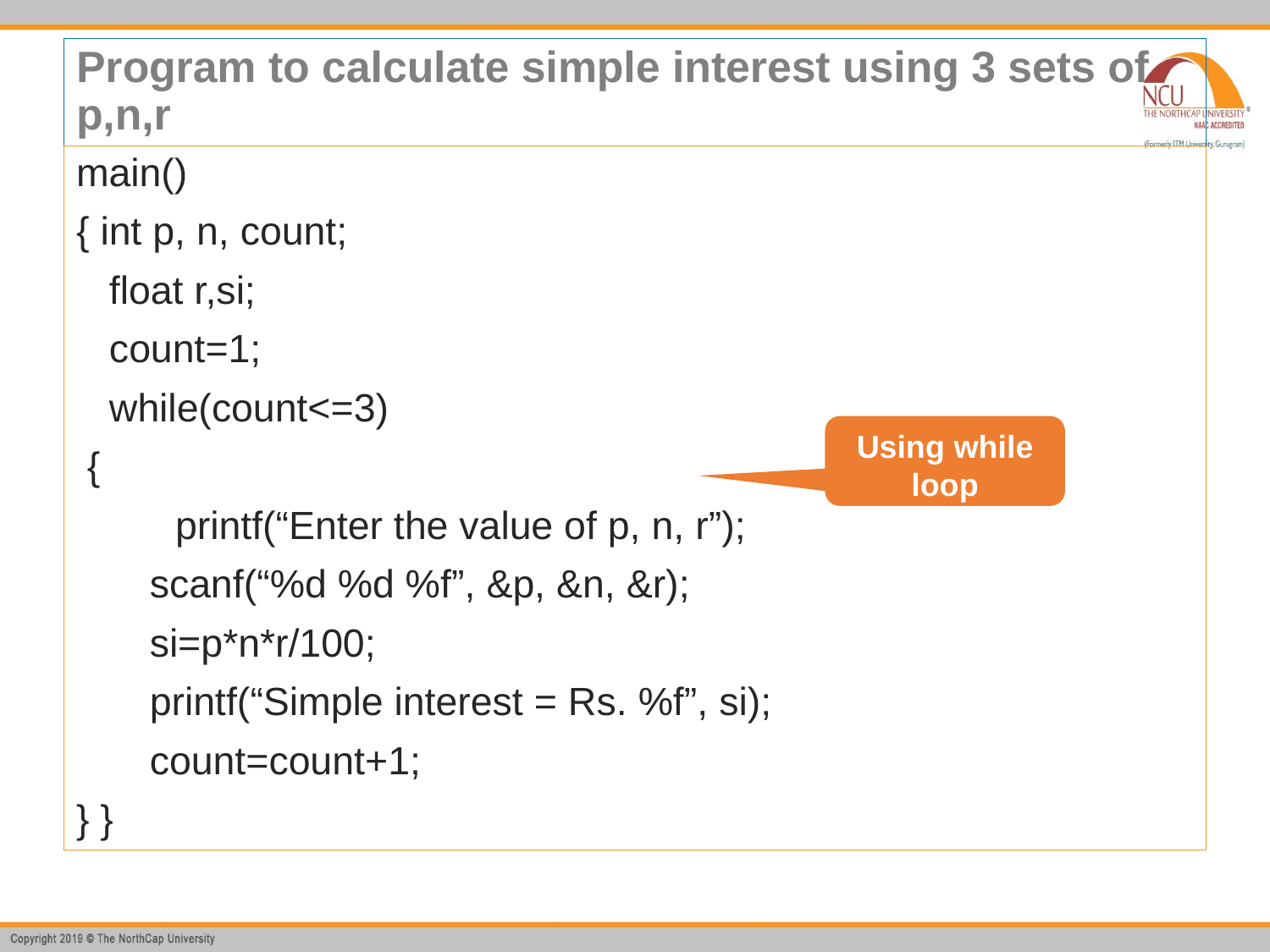

# Program to calculate simple interest using 3 sets of p,n,r
main()
{ int p, n, count;
   float r,si;
   count=1;
   while(count<=3)
 {
         printf(“Enter the value of p, n, r”);
	    scanf(“%d %d %f”, &p, &n, &r);
	    si=p*n*r/100;
	    printf(“Simple interest = Rs. %f”, si);
	    count=count+1;
} }
Using while loop